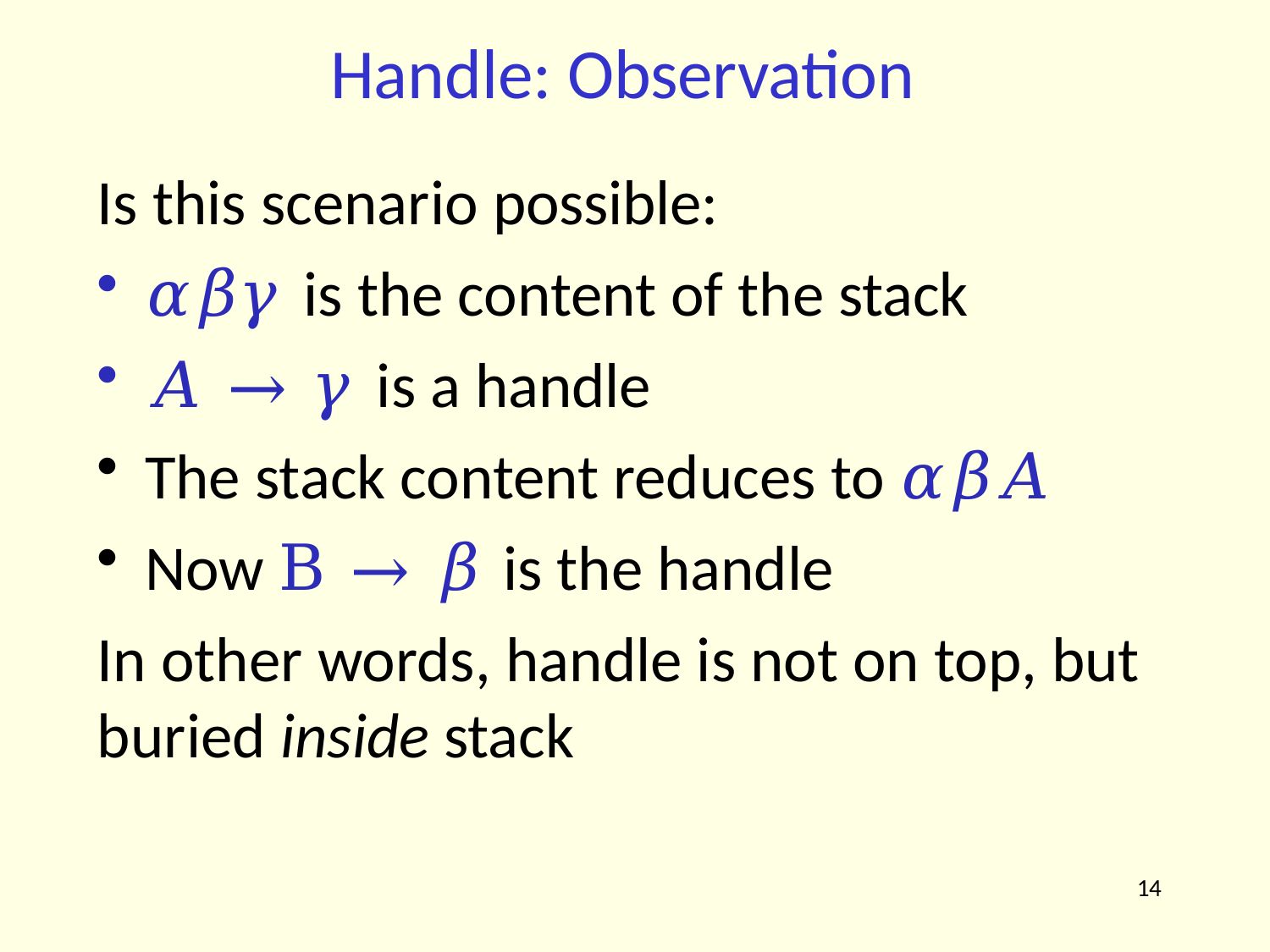

# Handle: Observation
Is this scenario possible:
𝛼𝛽𝛾 is the content of the stack
𝐴 → 𝛾 is a handle
The stack content reduces to 𝛼𝛽𝐴
Now B → 𝛽 is the handle
In other words, handle is not on top, but buried inside stack
14